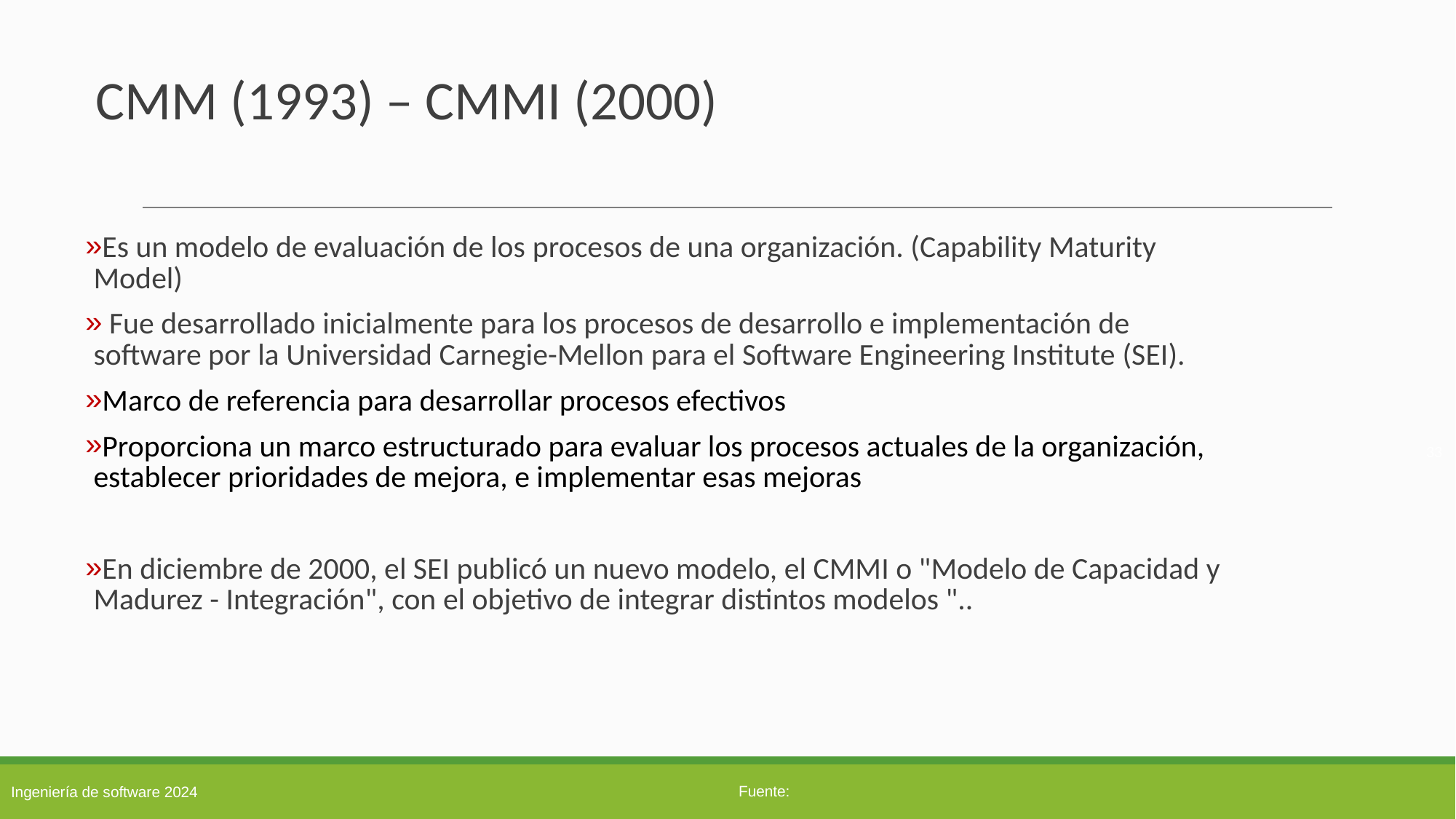

# CMM (1993) – CMMI (2000)
Es un modelo de evaluación de los procesos de una organización. (Capability Maturity Model)
 Fue desarrollado inicialmente para los procesos de desarrollo e implementación de software por la Universidad Carnegie-Mellon para el Software Engineering Institute (SEI).
Marco de referencia para desarrollar procesos efectivos
Proporciona un marco estructurado para evaluar los procesos actuales de la organización, establecer prioridades de mejora, e implementar esas mejoras

En diciembre de 2000, el SEI publicó un nuevo modelo, el CMMI o "Modelo de Capacidad y Madurez - Integración", con el objetivo de integrar distintos modelos "..

33